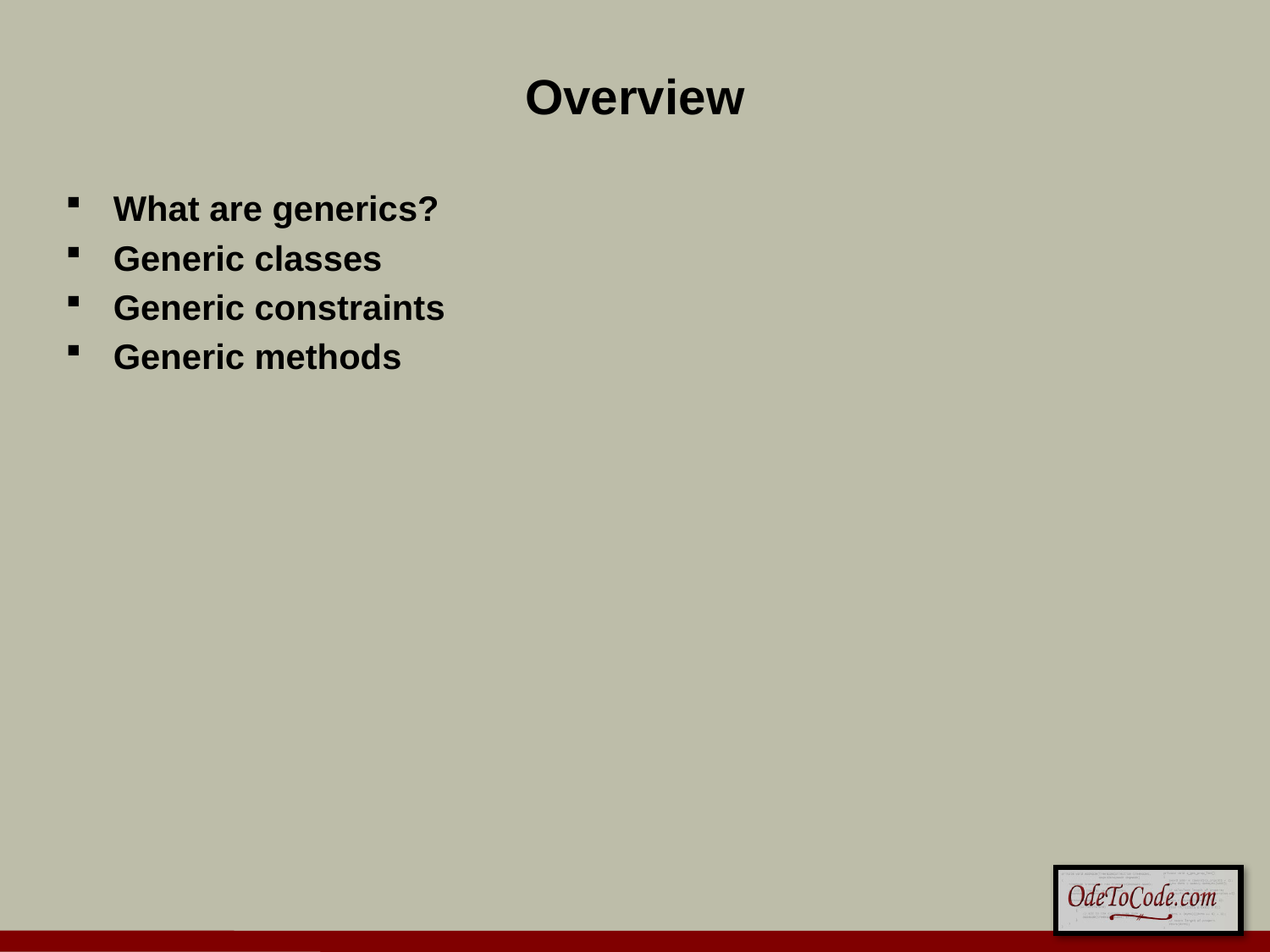

# Overview
What are generics?
Generic classes
Generic constraints
Generic methods